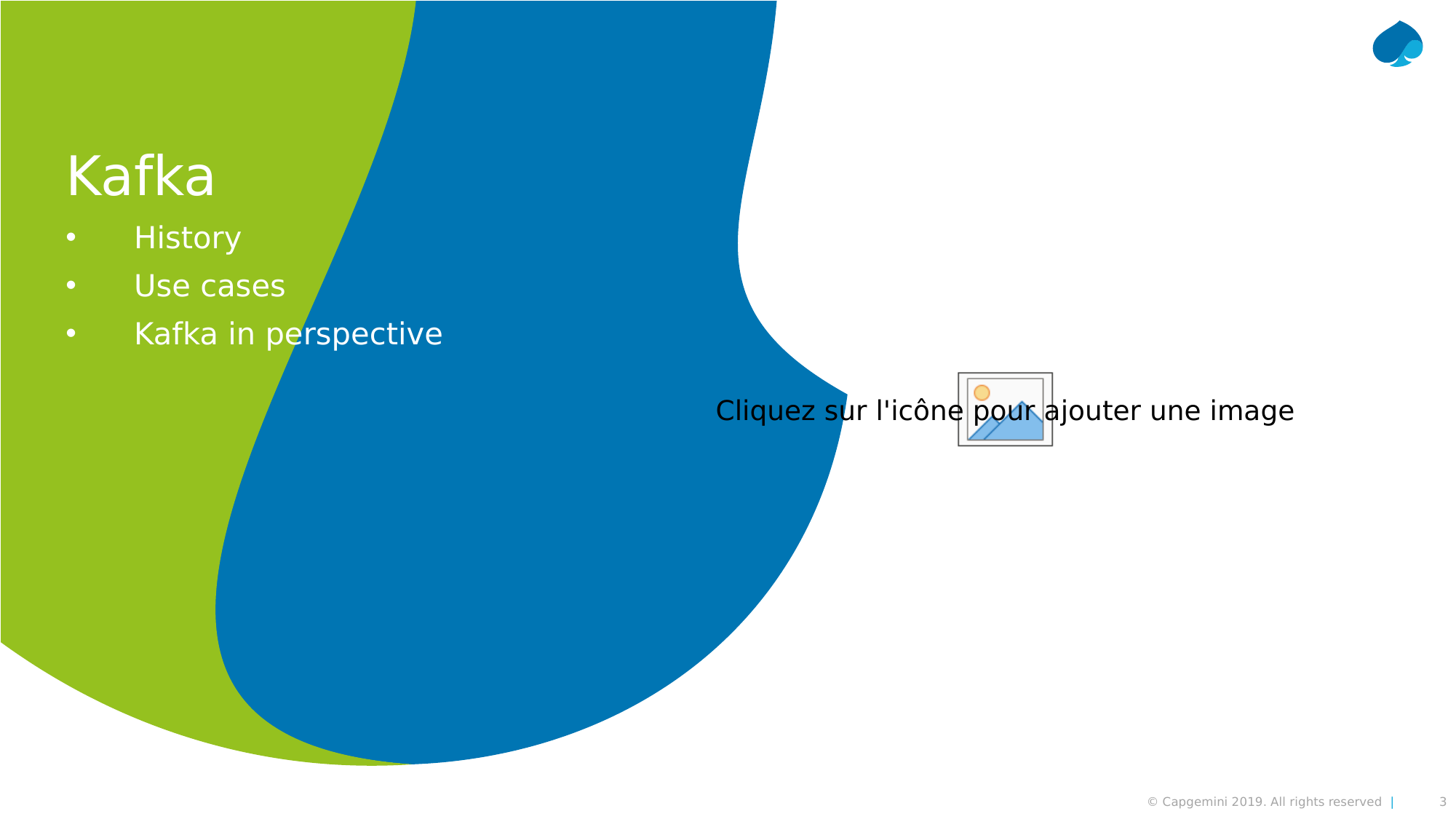

Kafka
History
Use cases
Kafka in perspective